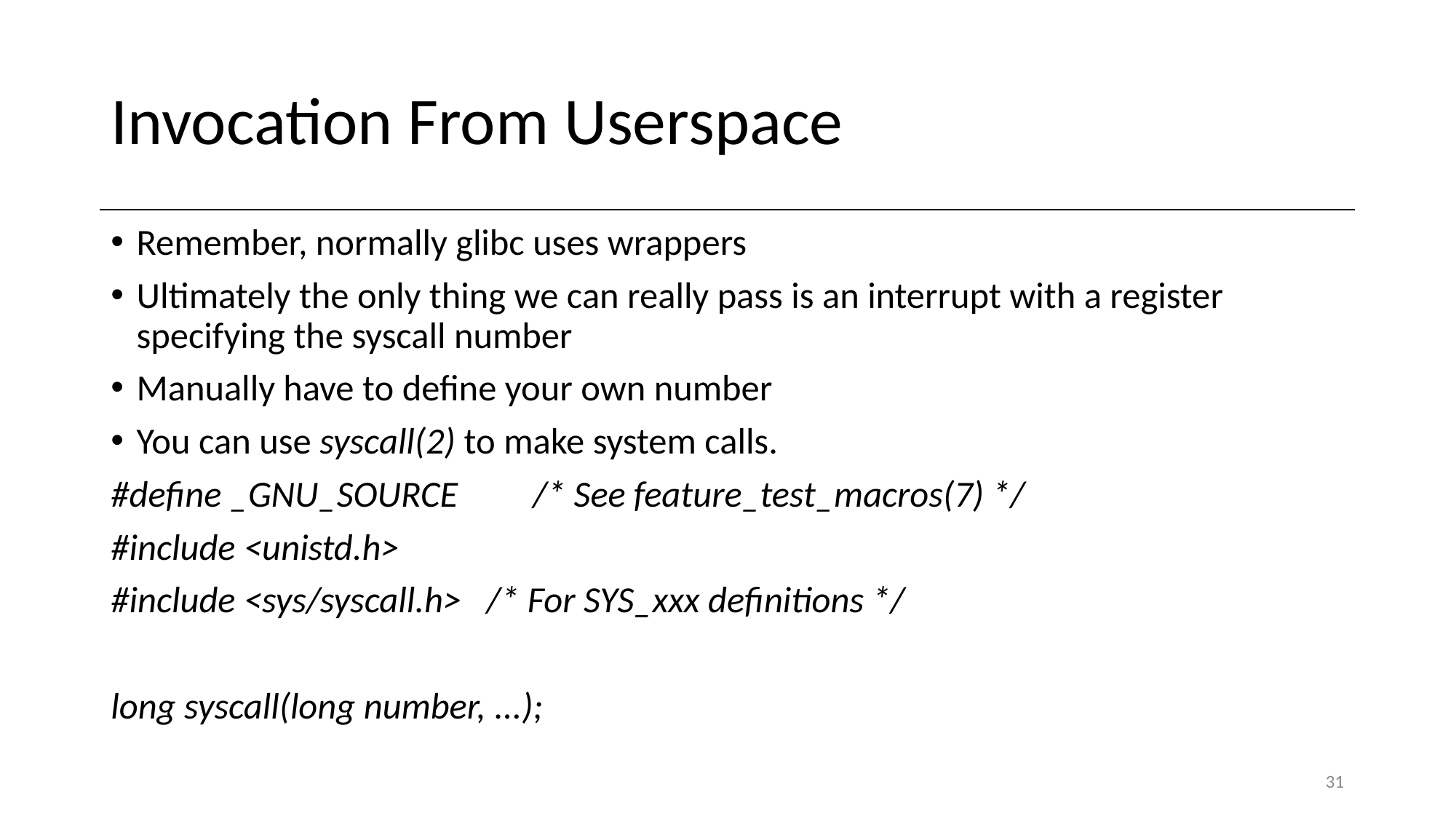

# Invocation From Userspace
Remember, normally glibc uses wrappers
Ultimately the only thing we can really pass is an interrupt with a register specifying the syscall number
Manually have to define your own number
You can use syscall(2) to make system calls.
#define _GNU_SOURCE         /* See feature_test_macros(7) */
#include <unistd.h>
#include <sys/syscall.h>   /* For SYS_xxx definitions */

long syscall(long number, ...);
31